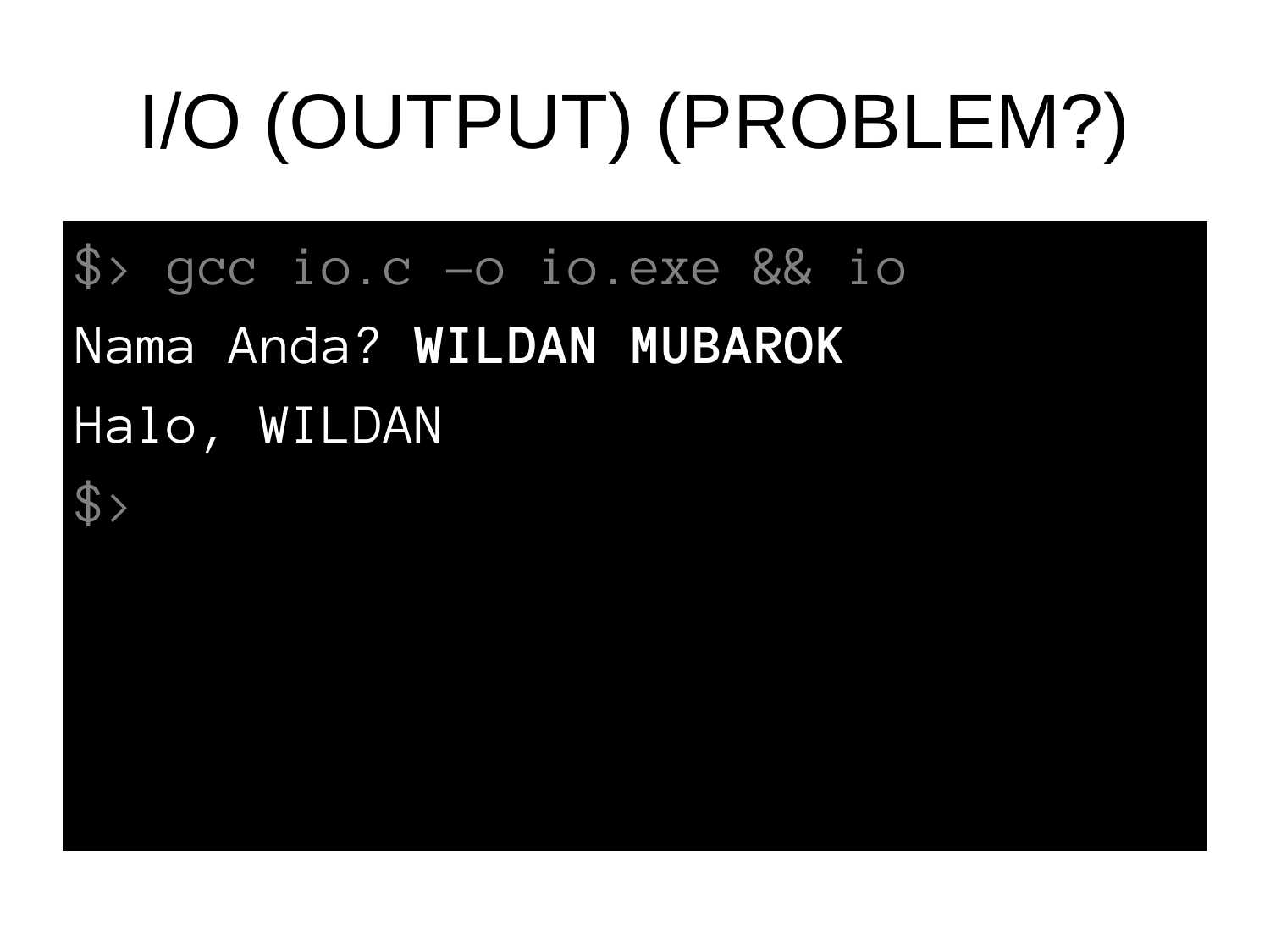

# I/O (OUTPUT) (PROBLEM?)
$> gcc io.c -o io.exe && io
Nama Anda? WILDAN MUBAROK
Halo, WILDAN
$>